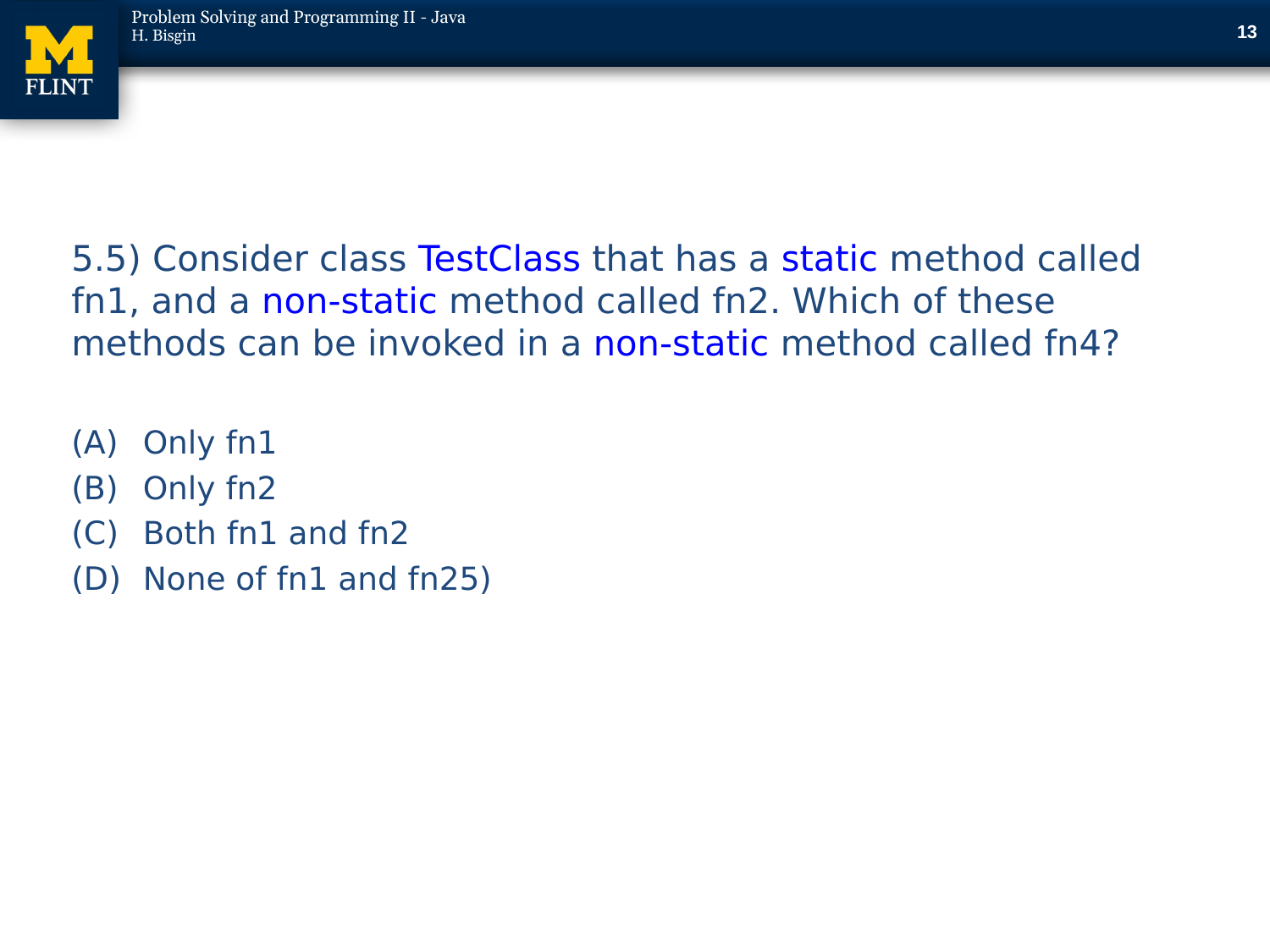

13
#
5.5) Consider class TestClass that has a static method called fn1, and a non-static method called fn2. Which of these methods can be invoked in a non-static method called fn4?

Only fn1
Only fn2
Both fn1 and fn2
None of fn1 and fn25)